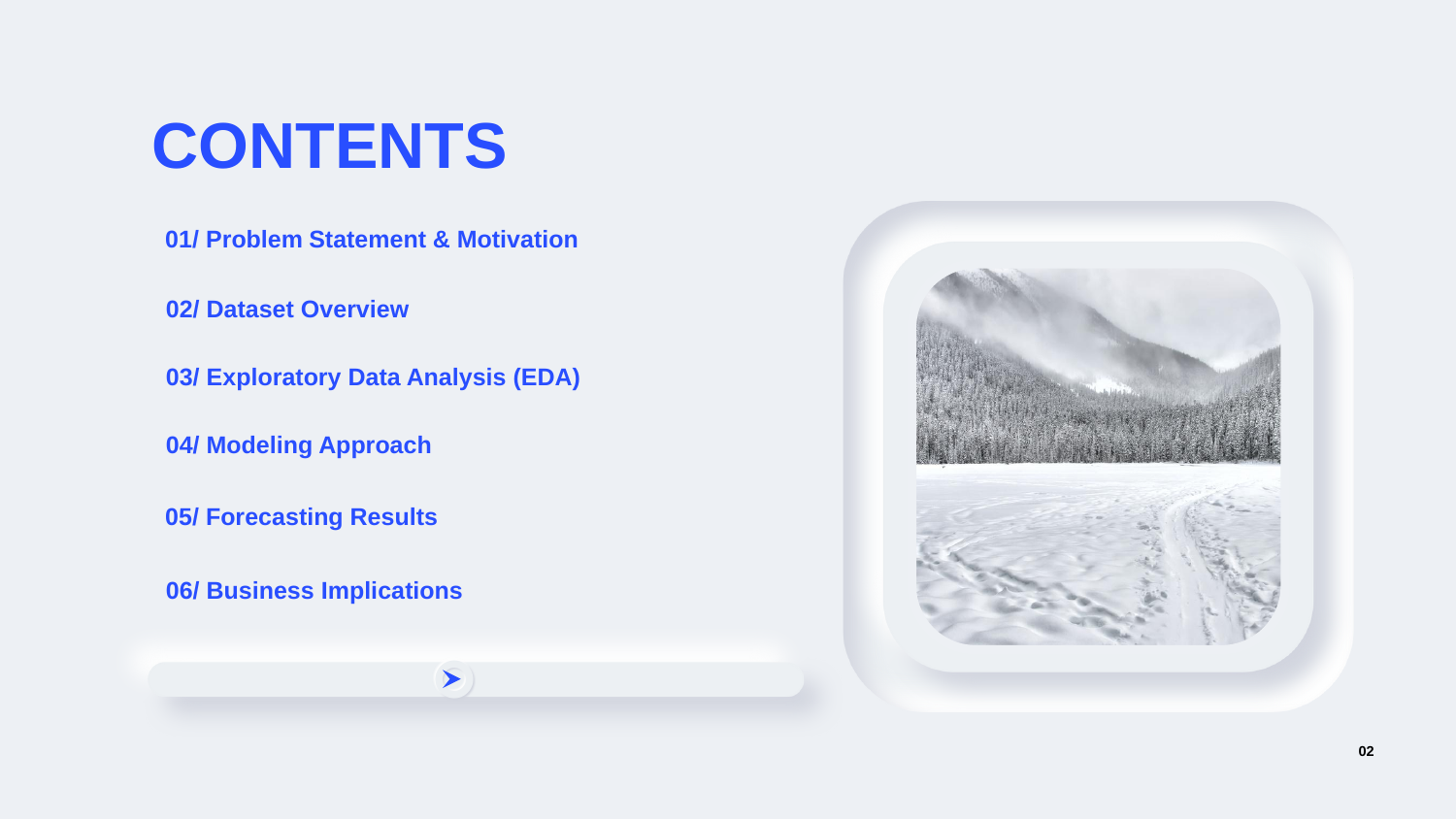

CONTENTS

01/ Problem Statement & Motivation

02/ Dataset Overview
03/ Exploratory Data Analysis (EDA)
04/ Modeling Approach
05/ Forecasting Results
06/ Business Implications

02